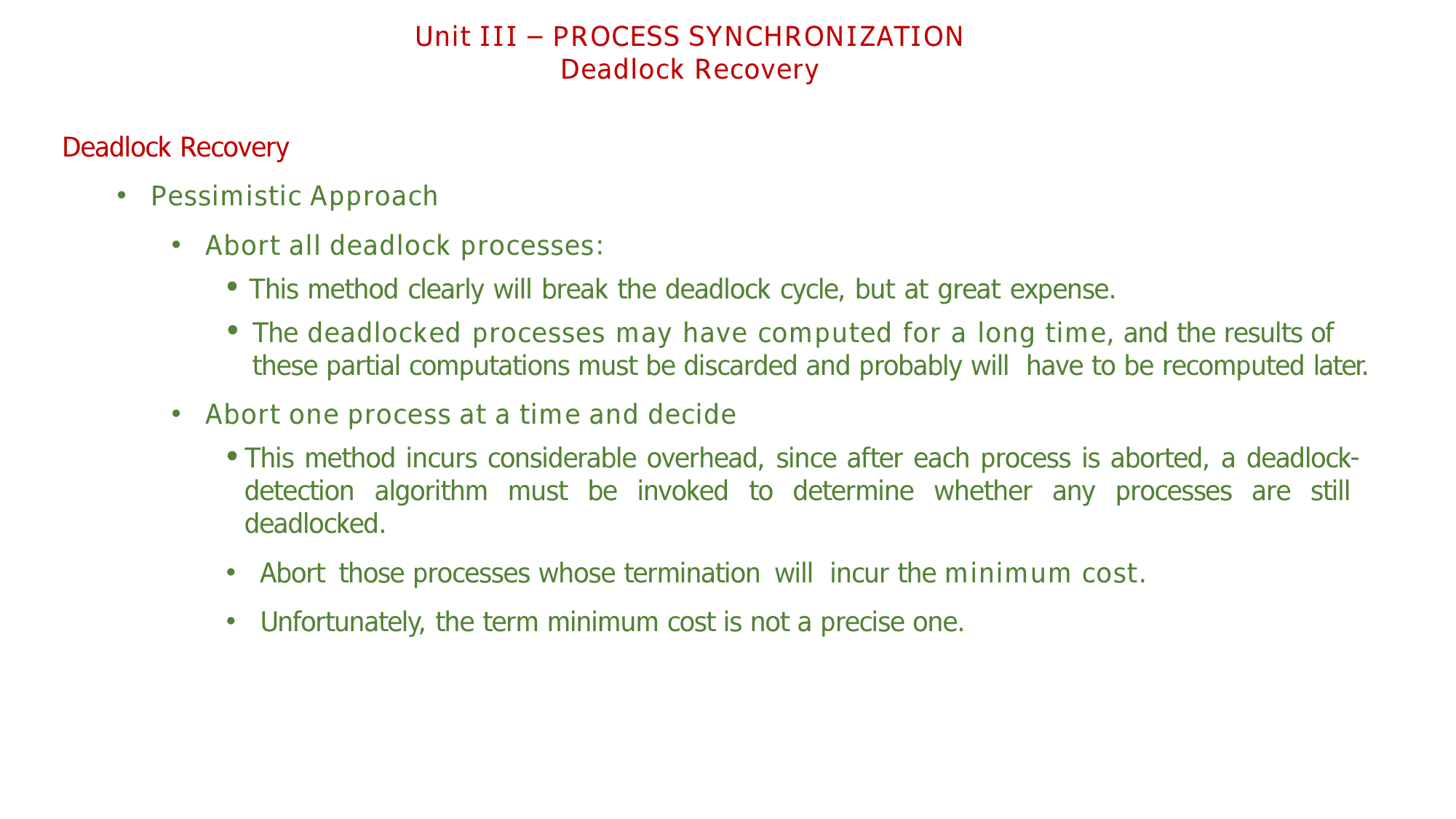

Unit III – PROCESS SYNCHRONIZATION
Deadlock Recovery
Deadlock Recovery
Pessimistic Approach
Abort all deadlock processes:
 This method clearly will break the deadlock cycle, but at great expense.
The deadlocked processes may have computed for a long time, and the results of these partial computations must be discarded and probably will  have to be recomputed later.
Abort one process at a time and decide
This method incurs considerable overhead, since after each process is aborted, a deadlock-  detection algorithm must be invoked to determine whether any processes are still  deadlocked.
Abort those processes whose termination will  incur the minimum cost.
Unfortunately, the term minimum cost is not a precise one.